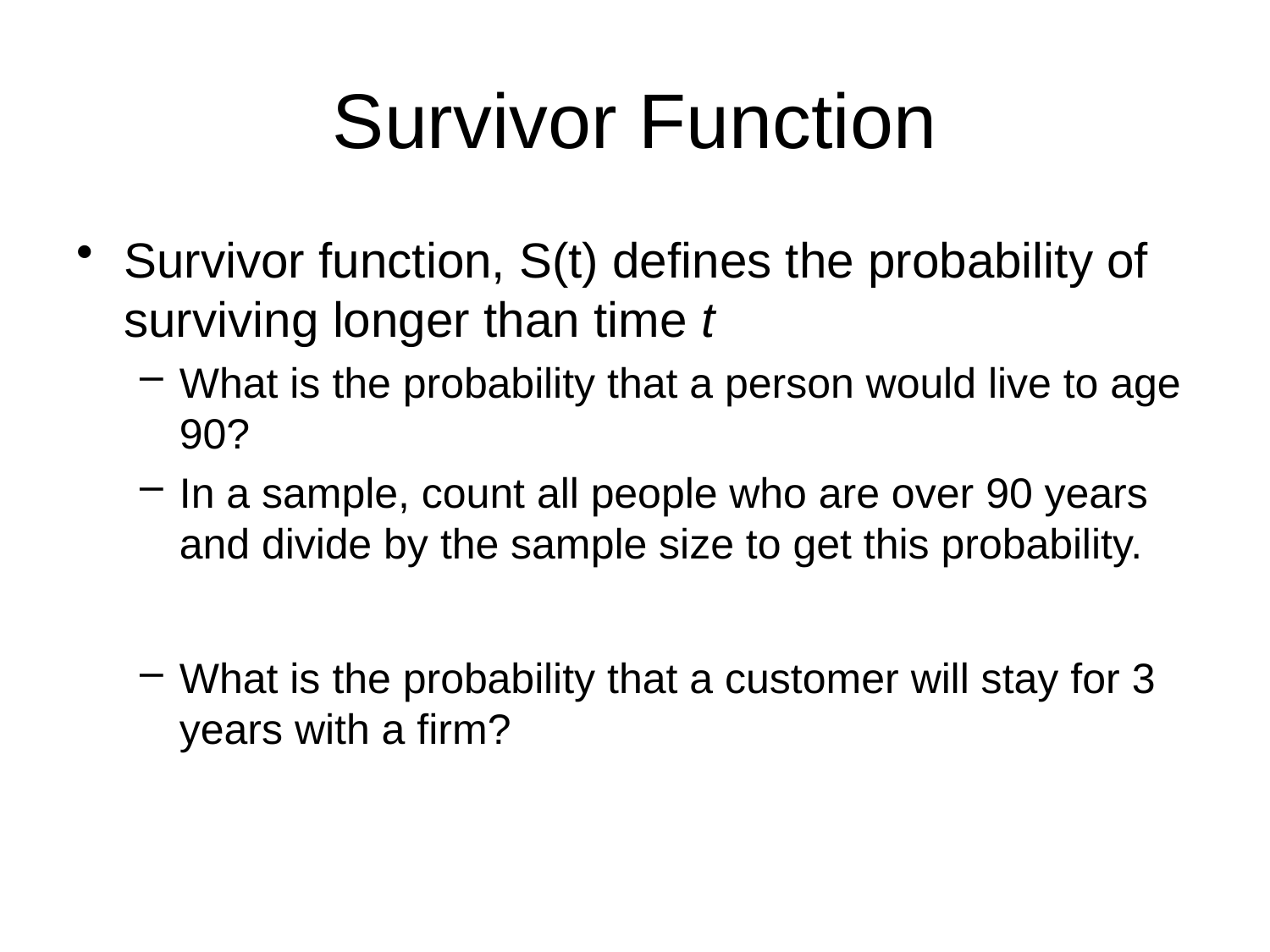

# Survivor Function
Survivor function, S(t) defines the probability of surviving longer than time t
What is the probability that a person would live to age 90?
In a sample, count all people who are over 90 years and divide by the sample size to get this probability.

What is the probability that a customer will stay for 3 years with a firm?